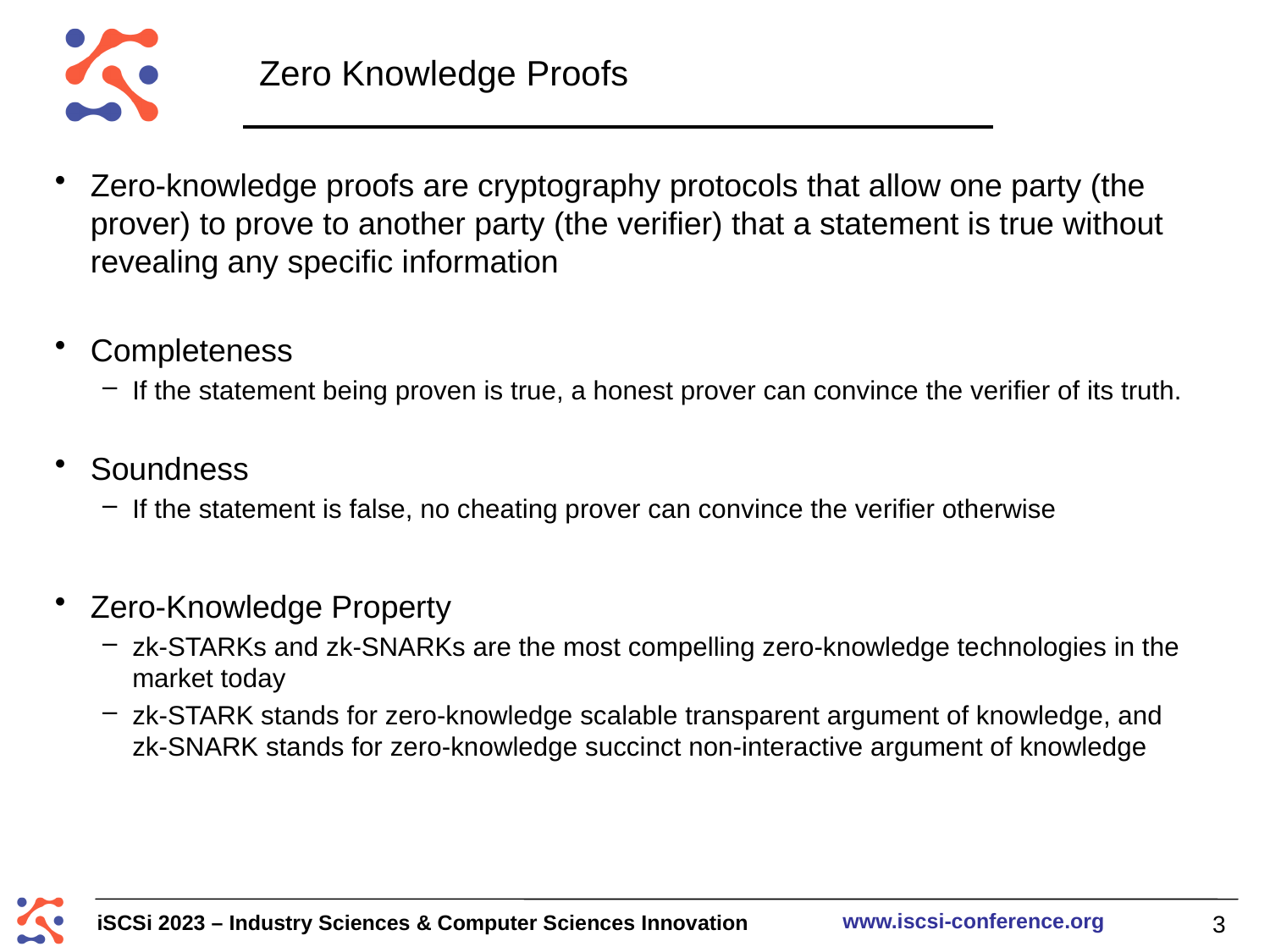

# Zero Knowledge Proofs
Zero-knowledge proofs are cryptography protocols that allow one party (the prover) to prove to another party (the verifier) that a statement is true without revealing any specific information

Completeness
If the statement being proven is true, a honest prover can convince the verifier of its truth.

Soundness
If the statement is false, no cheating prover can convince the verifier otherwise

Zero-Knowledge Property
zk-STARKs and zk-SNARKs are the most compelling zero-knowledge technologies in the market today
zk-STARK stands for zero-knowledge scalable transparent argument of knowledge, and zk-SNARK stands for zero-knowledge succinct non-interactive argument of knowledge

 3